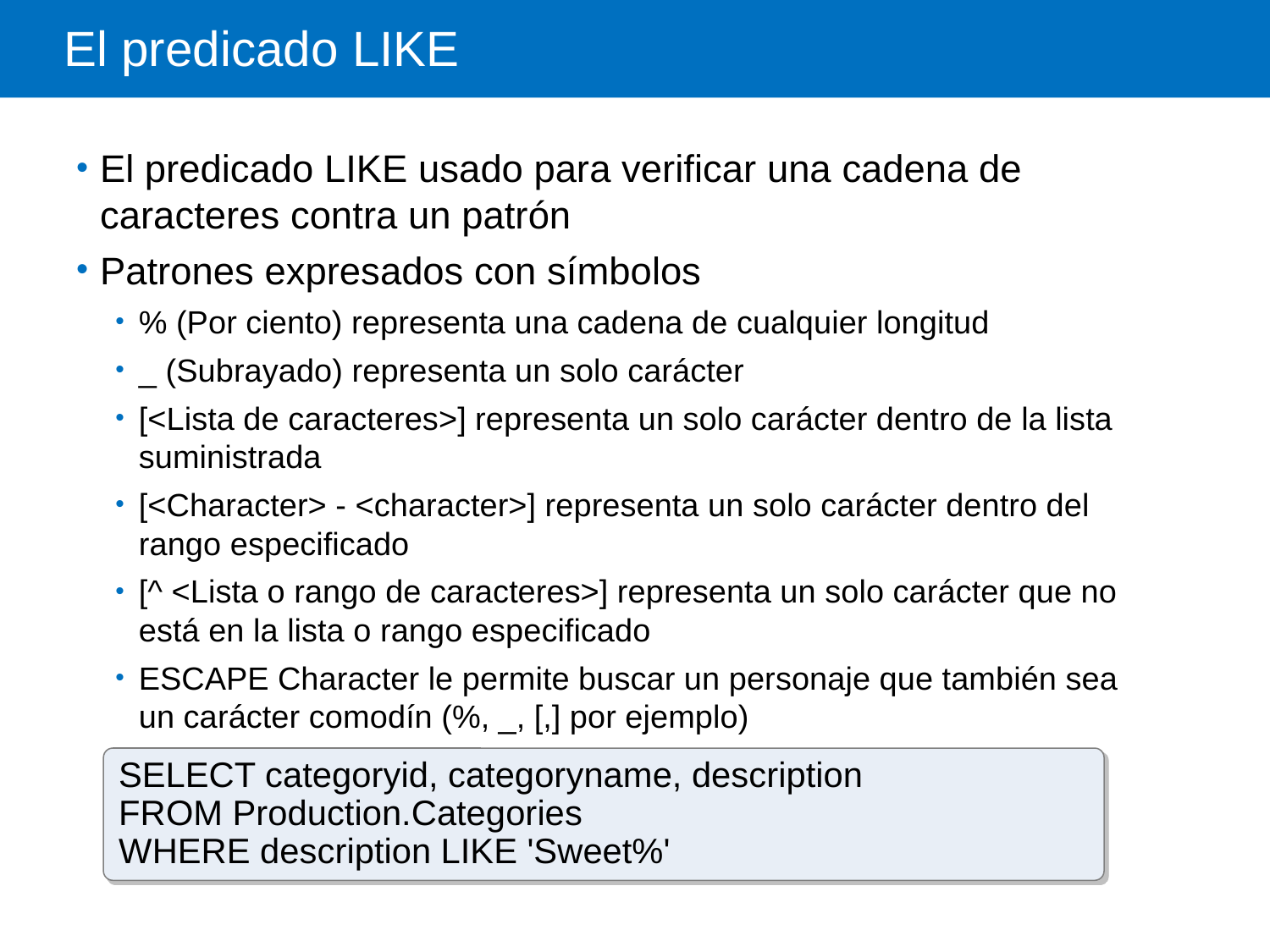

# El predicado LIKE
El predicado LIKE usado para verificar una cadena de caracteres contra un patrón
Patrones expresados con símbolos
% (Por ciento) representa una cadena de cualquier longitud
_ (Subrayado) representa un solo carácter
[<Lista de caracteres>] representa un solo carácter dentro de la lista suministrada
[<Character> - <character>] representa un solo carácter dentro del rango especificado
[^ <Lista o rango de caracteres>] representa un solo carácter que no está en la lista o rango especificado
ESCAPE Character le permite buscar un personaje que también sea un carácter comodín (%, _, [,] por ejemplo)
SELECT categoryid, categoryname, description
FROM Production.Categories
WHERE description LIKE 'Sweet%'